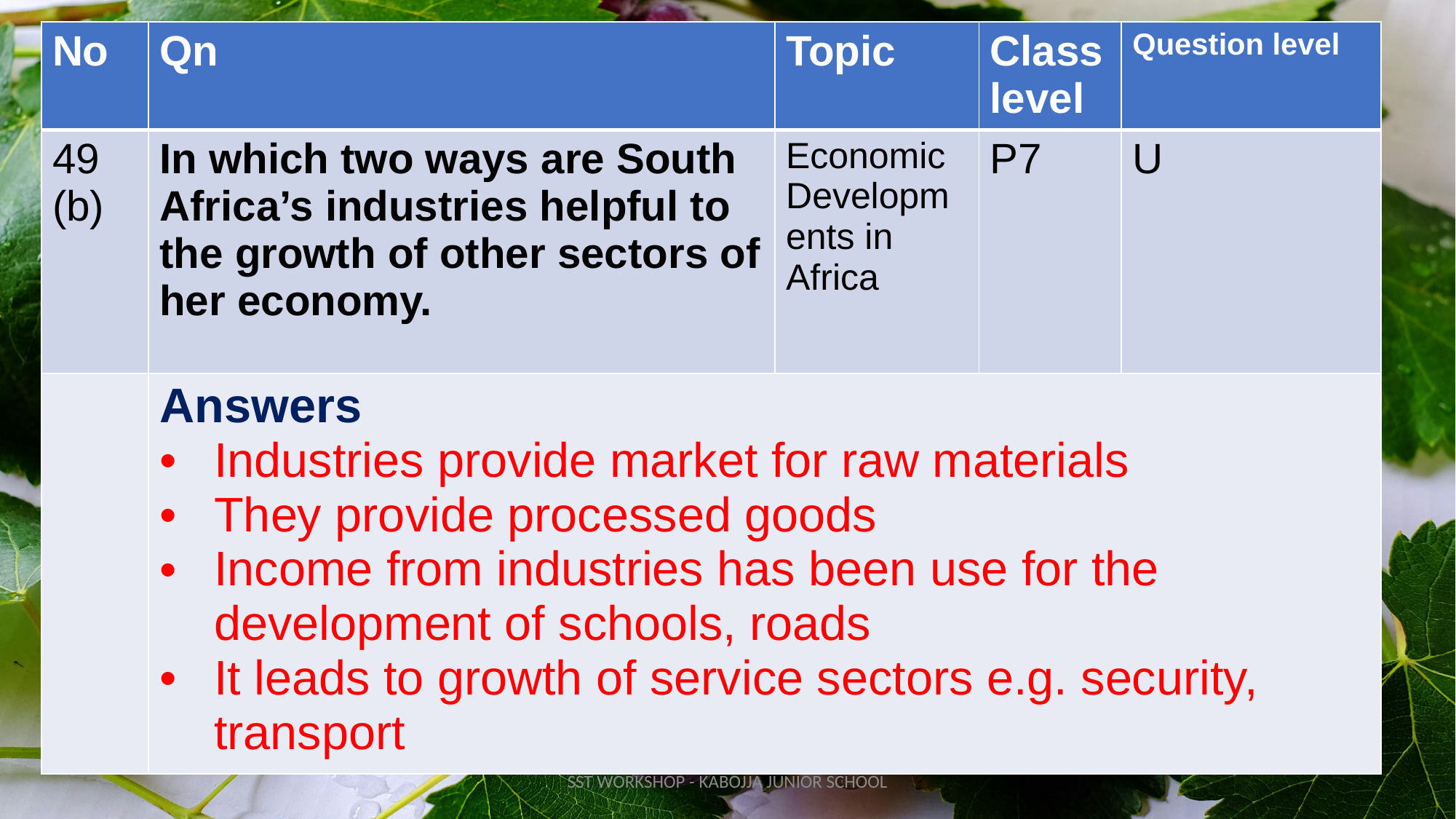

| No | Qn | Topic | Class level | Question level |
| --- | --- | --- | --- | --- |
| 49 (b) | In which two ways are South Africa’s industries helpful to the growth of other sectors of her economy. | Economic Developments in Africa | P7 | U |
|  | Answers Industries provide market for raw materials They provide processed goods Income from industries has been use for the development of schools, roads It leads to growth of service sectors e.g. security, transport |  |  |  |
SST WORKSHOP - KABOJJA JUNIOR SCHOOL